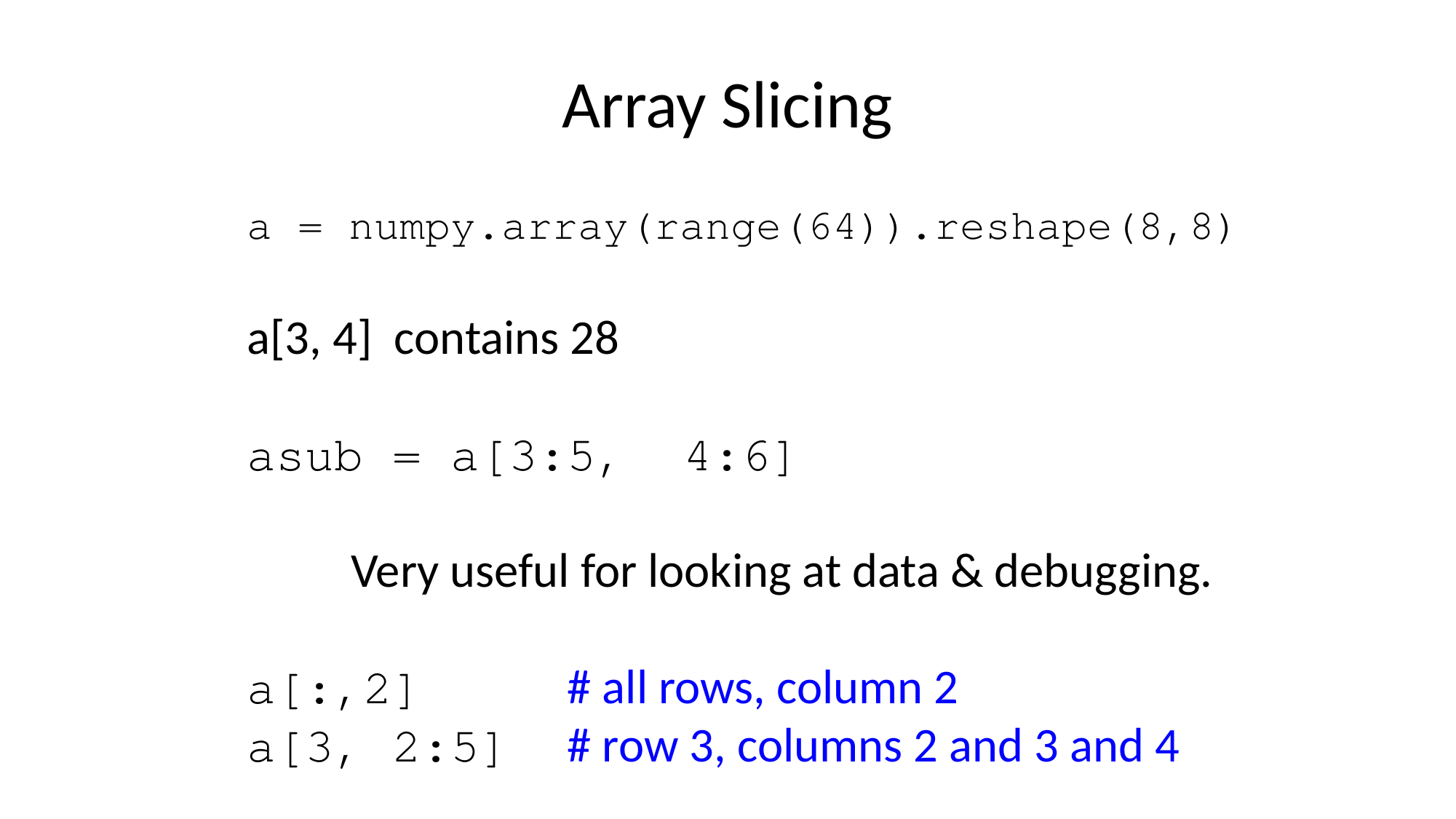

Array Slicing
a = numpy.array(range(64)).reshape(8,8)

a[3, 4]  contains 28

asub = a[3:5,  4:6]

Very useful for looking at data & debugging.

a[:,2]     # all rows, column 2
a[3, 2:5]  # row 3, columns 2 and 3 and 4